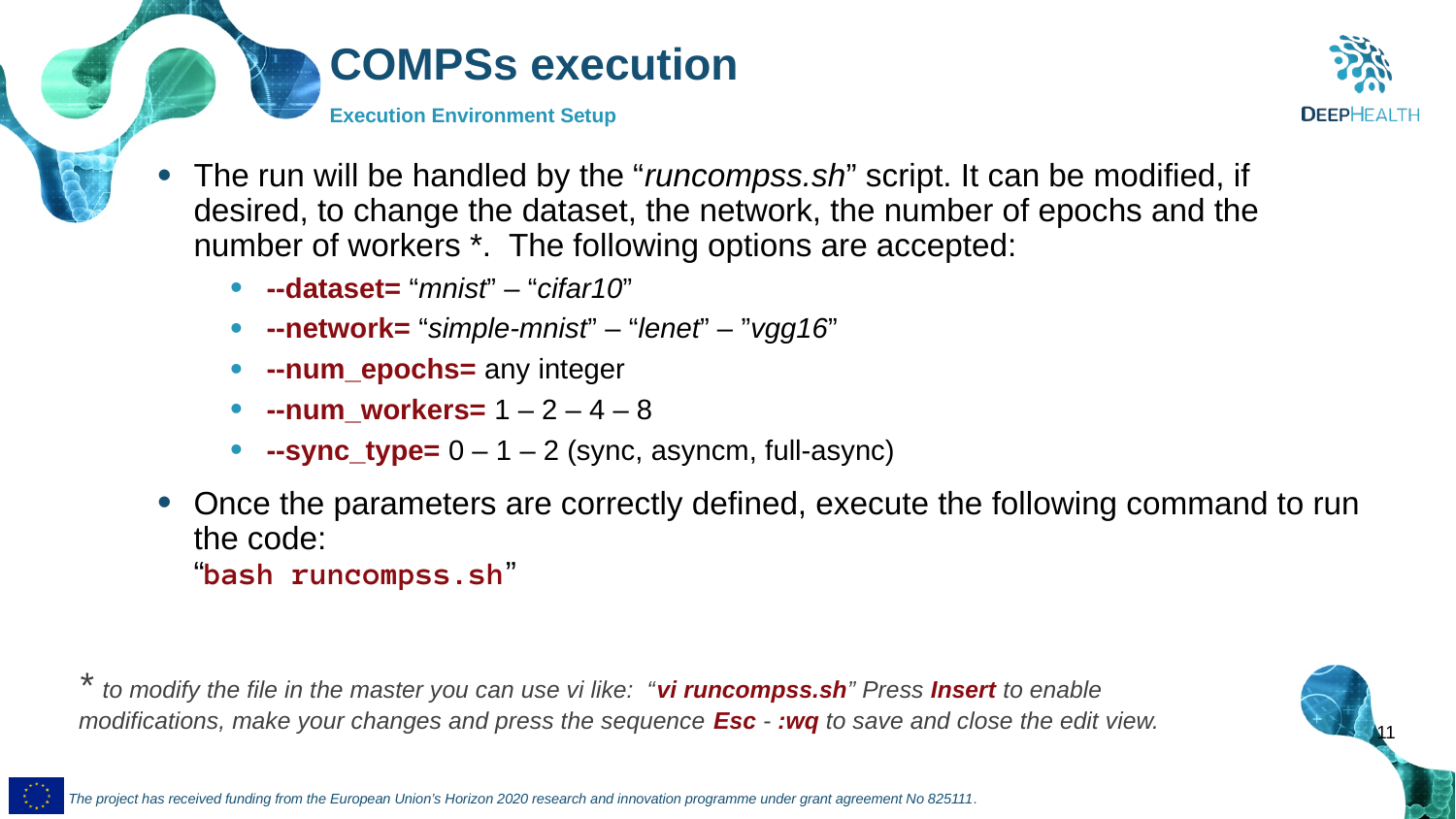

COMPSs execution
Execution Environment Setup
The run will be handled by the “runcompss.sh” script. It can be modified, if desired, to change the dataset, the network, the number of epochs and the number of workers *.  The following options are accepted:
--dataset= “mnist” – “cifar10”
--network= “simple-mnist” – “lenet” – ”vgg16”
--num_epochs= any integer
--num_workers= 1 – 2 – 4 – 8
--sync_type= 0 – 1 – 2 (sync, asyncm, full-async)
Once the parameters are correctly defined, execute the following command to run the code:
“bash runcompss.sh”

* to modify the file in the master you can use vi like:  “vi runcompss.sh” Press Insert to enable modifications, make your changes and press the sequence Esc - :wq to save and close the edit view.